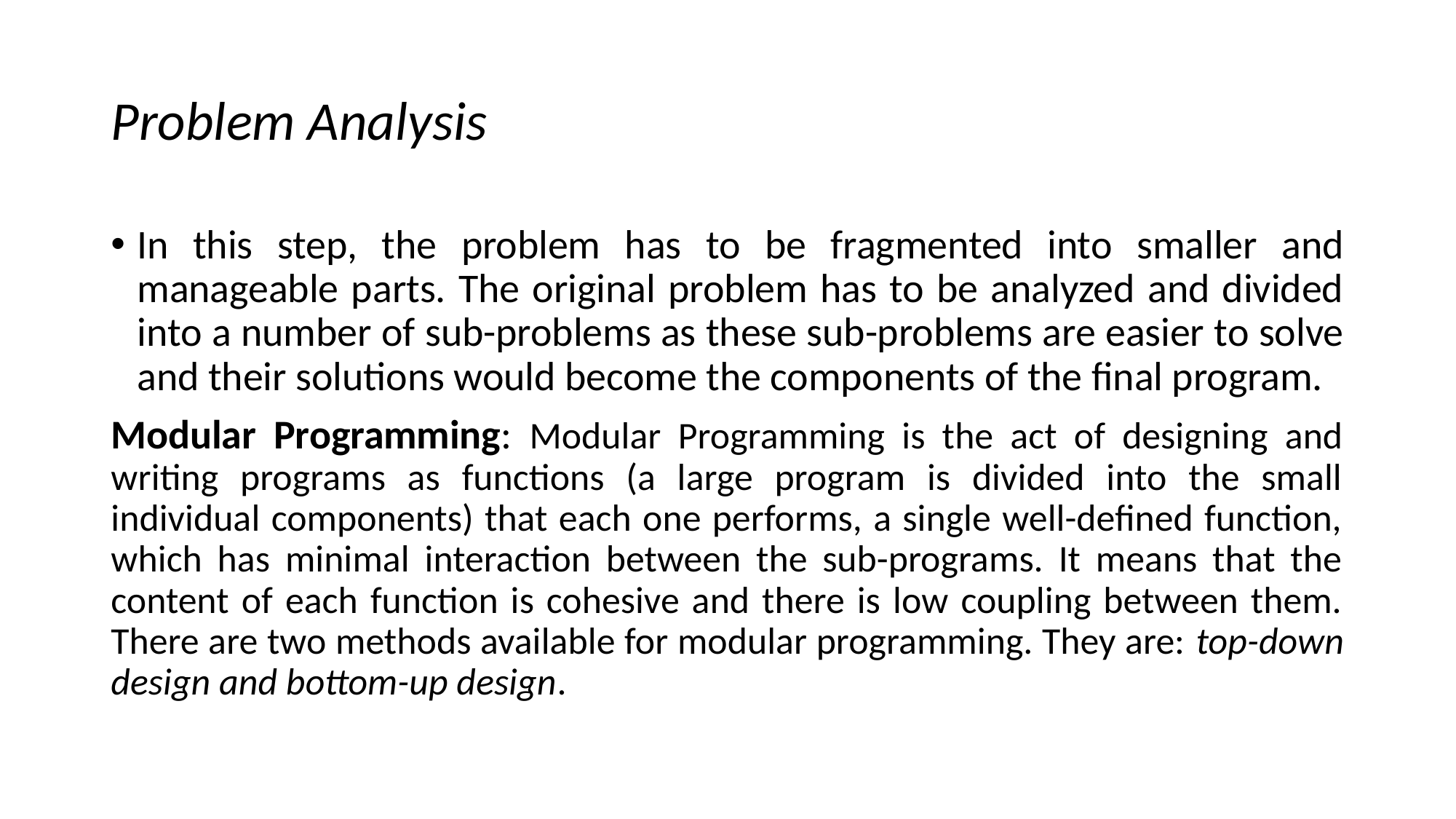

# Problem Analysis
In this step, the problem has to be fragmented into smaller and manageable parts. The original problem has to be analyzed and divided into a number of sub-problems as these sub-problems are easier to solve and their solutions would become the components of the final program.
Modular Programming: Modular Programming is the act of designing and writing programs as functions (a large program is divided into the small individual components) that each one performs, a single well-defined function, which has minimal interaction between the sub-programs. It means that the content of each function is cohesive and there is low coupling between them. There are two methods available for modular programming. They are: top-down design and bottom-up design.